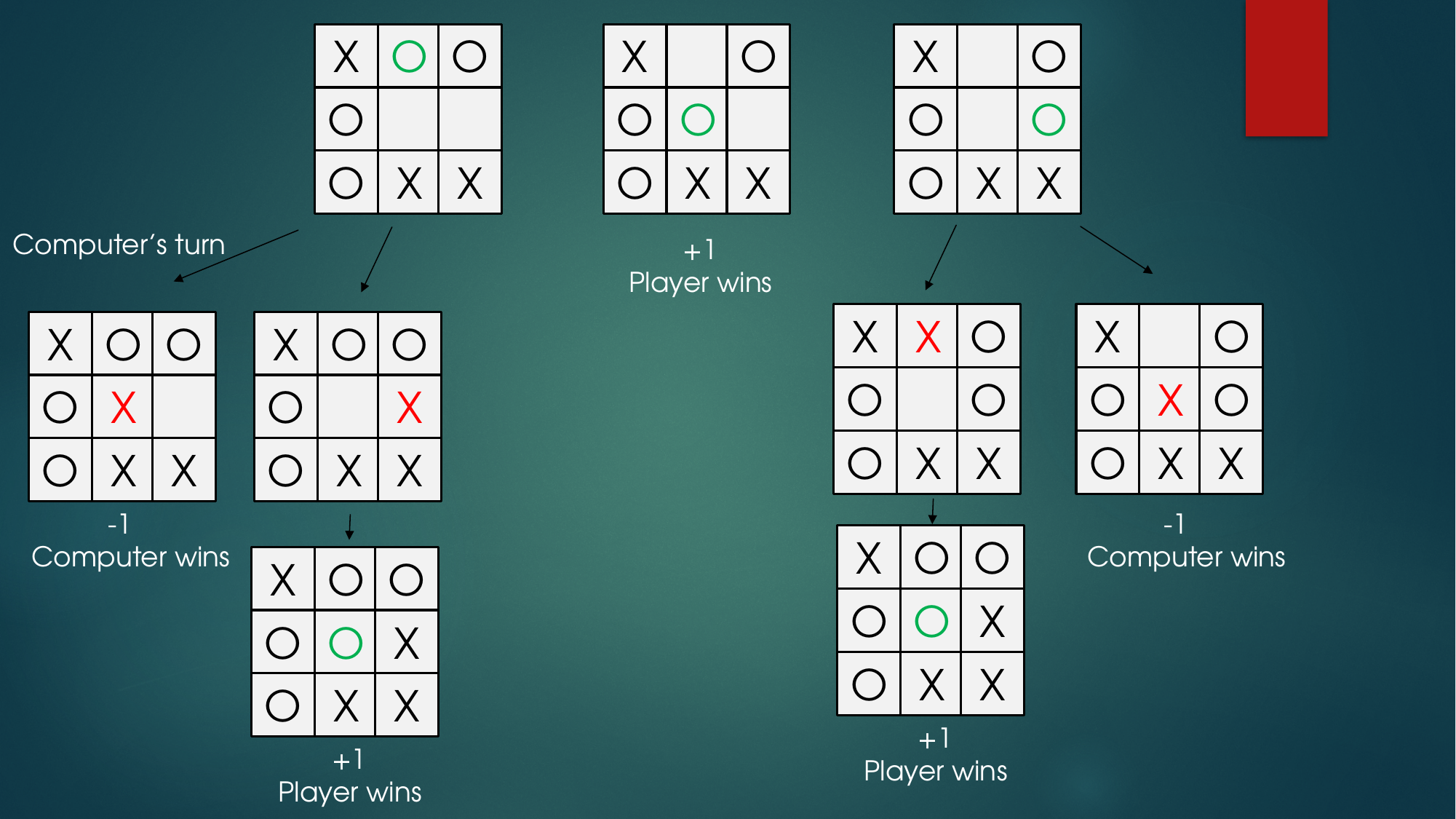

X

O
X

O
X
O
O
O
O

O

O
O

O
X
X
O
X
X
O
X
X
Computer’s turn
           +1
    Player wins
X
X
O
X

O
X
O
O
X
O
O
O

O
O
X
O
O
X

O

X
O
X
X
O
X
X
O
X
X
O
X
X
           -1
 Computer wins
           -1
 Computer wins
X
O
O
X
O
O
O
O
X
O
O
X
O
X
X
O
X
X
           +1
    Player wins
           +1
    Player wins